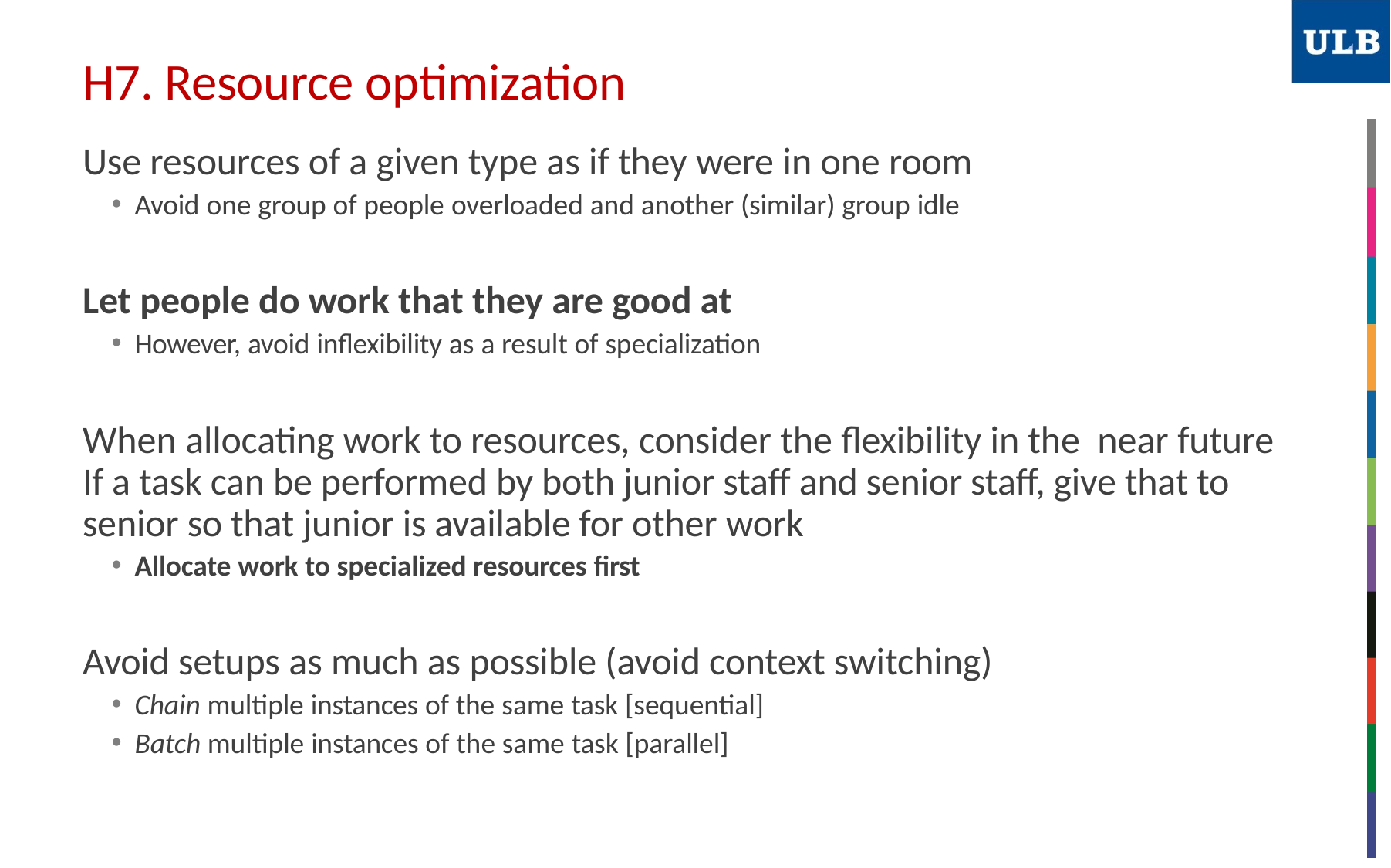

# H7. Resource optimization
Use resources of a given type as if they were in one room
Avoid one group of people overloaded and another (similar) group idle

Let people do work that they are good at
However, avoid inflexibility as a result of specialization

When allocating work to resources, consider the flexibility in the  near future
If a task can be performed by both junior staff and senior staff, give that to senior so that junior is available for other work
Allocate work to specialized resources first

Avoid setups as much as possible (avoid context switching)
Chain multiple instances of the same task [sequential]
Batch multiple instances of the same task [parallel]